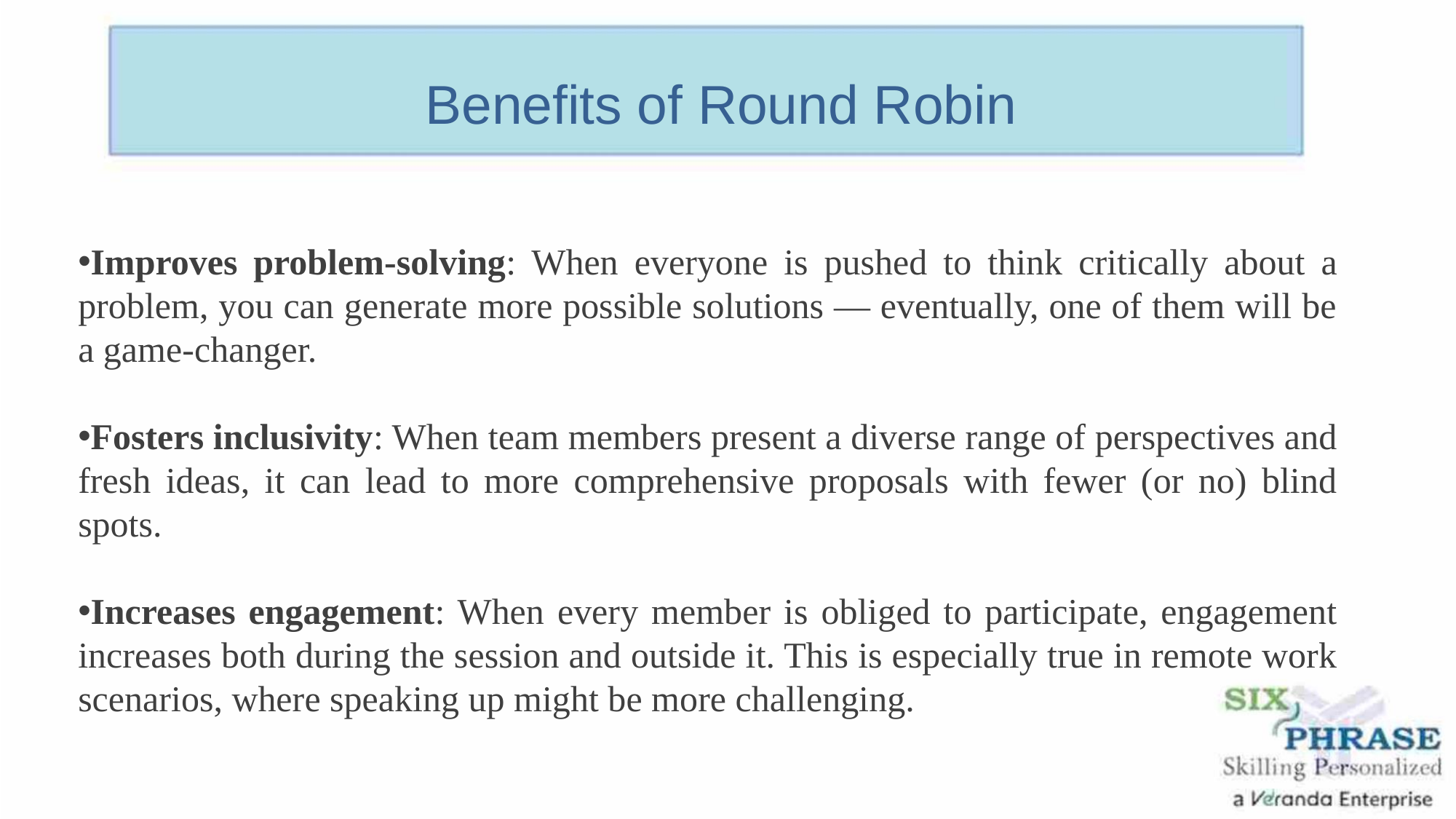

Benefits of Round Robin

Improves problem-solving: When everyone is pushed to think critically about a problem, you can generate more possible solutions — eventually, one of them will be a game-changer.

Fosters inclusivity: When team members present a diverse range of perspectives and fresh ideas, it can lead to more comprehensive proposals with fewer (or no) blind spots.

Increases engagement: When every member is obliged to participate, engagement increases both during the session and outside it. This is especially true in remote work scenarios, where speaking up might be more challenging.